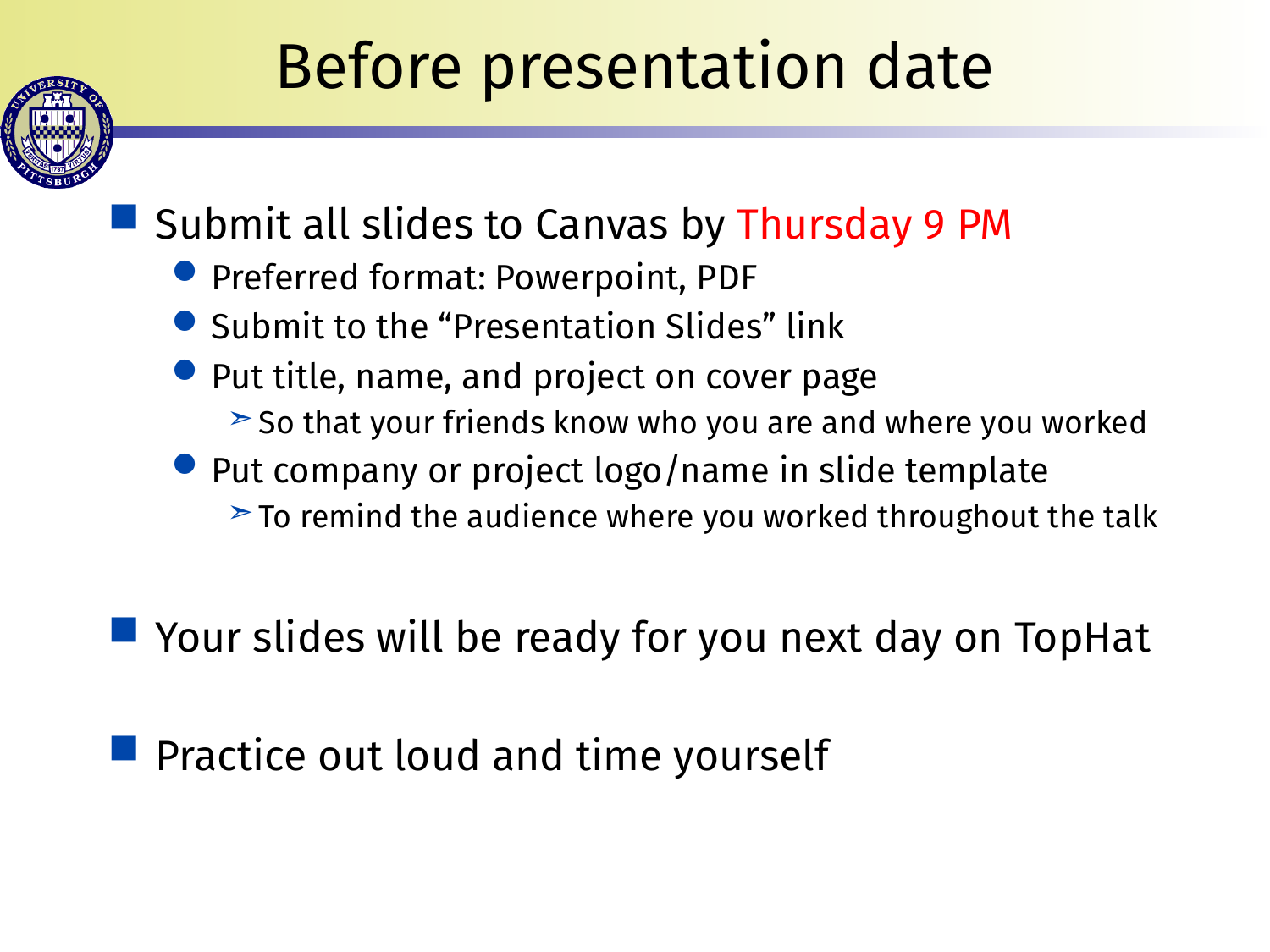

# Before presentation date
Submit all slides to Canvas by Thursday 9 PM
Preferred format: Powerpoint, PDF
Submit to the “Presentation Slides” link
Put title, name, and project on cover page
So that your friends know who you are and where you worked
Put company or project logo/name in slide template
To remind the audience where you worked throughout the talk

Your slides will be ready for you next day on TopHat

Practice out loud and time yourself